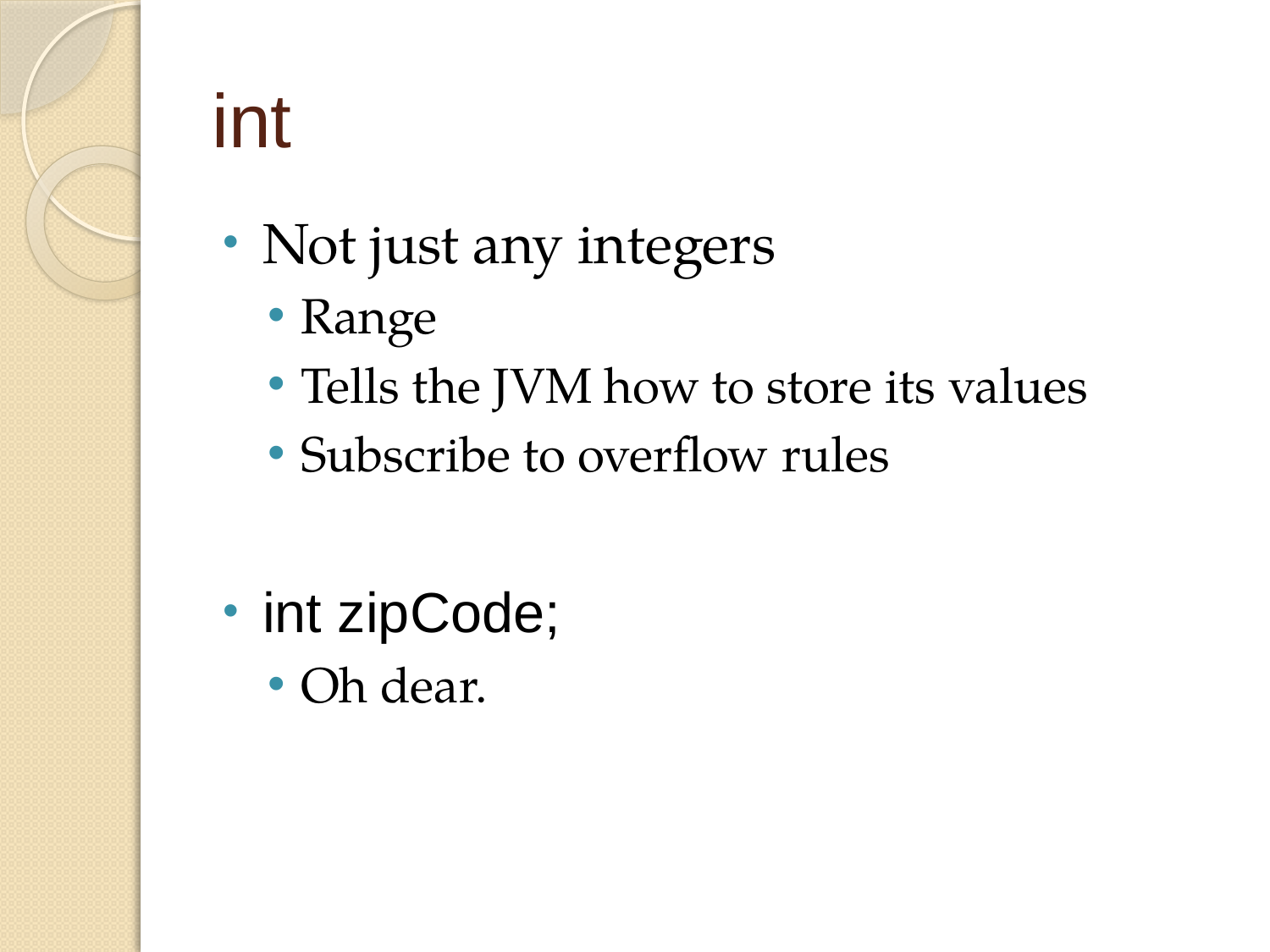

# int
Not just any integers
Range
Tells the JVM how to store its values
Subscribe to overflow rules

int zipCode;
Oh dear.